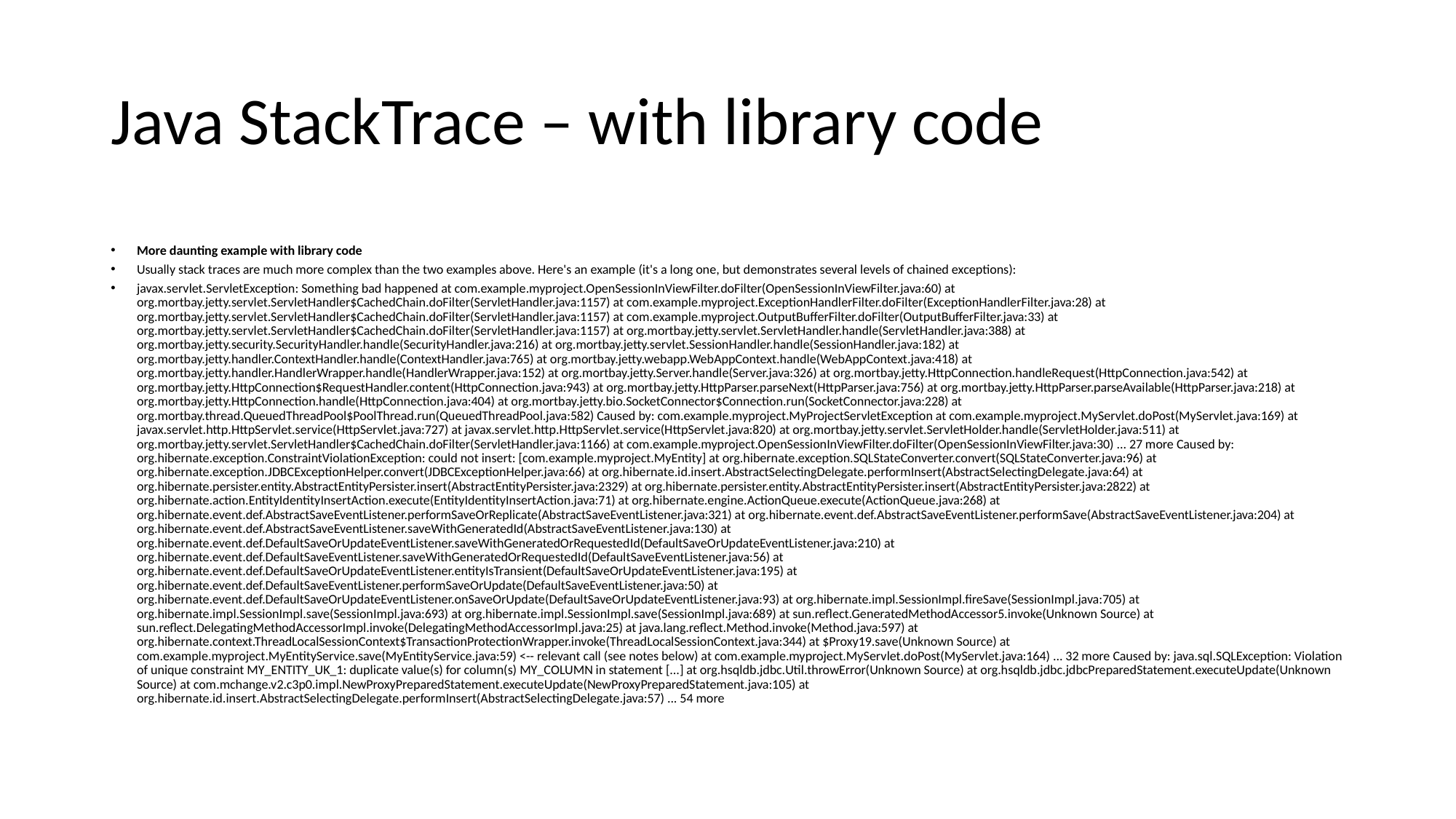

# Java StackTrace – with library code

More daunting example with library code
Usually stack traces are much more complex than the two examples above. Here's an example (it's a long one, but demonstrates several levels of chained exceptions):
javax.servlet.ServletException: Something bad happened at com.example.myproject.OpenSessionInViewFilter.doFilter(OpenSessionInViewFilter.java:60) at org.mortbay.jetty.servlet.ServletHandler$CachedChain.doFilter(ServletHandler.java:1157) at com.example.myproject.ExceptionHandlerFilter.doFilter(ExceptionHandlerFilter.java:28) at org.mortbay.jetty.servlet.ServletHandler$CachedChain.doFilter(ServletHandler.java:1157) at com.example.myproject.OutputBufferFilter.doFilter(OutputBufferFilter.java:33) at org.mortbay.jetty.servlet.ServletHandler$CachedChain.doFilter(ServletHandler.java:1157) at org.mortbay.jetty.servlet.ServletHandler.handle(ServletHandler.java:388) at org.mortbay.jetty.security.SecurityHandler.handle(SecurityHandler.java:216) at org.mortbay.jetty.servlet.SessionHandler.handle(SessionHandler.java:182) at org.mortbay.jetty.handler.ContextHandler.handle(ContextHandler.java:765) at org.mortbay.jetty.webapp.WebAppContext.handle(WebAppContext.java:418) at org.mortbay.jetty.handler.HandlerWrapper.handle(HandlerWrapper.java:152) at org.mortbay.jetty.Server.handle(Server.java:326) at org.mortbay.jetty.HttpConnection.handleRequest(HttpConnection.java:542) at org.mortbay.jetty.HttpConnection$RequestHandler.content(HttpConnection.java:943) at org.mortbay.jetty.HttpParser.parseNext(HttpParser.java:756) at org.mortbay.jetty.HttpParser.parseAvailable(HttpParser.java:218) at org.mortbay.jetty.HttpConnection.handle(HttpConnection.java:404) at org.mortbay.jetty.bio.SocketConnector$Connection.run(SocketConnector.java:228) at org.mortbay.thread.QueuedThreadPool$PoolThread.run(QueuedThreadPool.java:582) Caused by: com.example.myproject.MyProjectServletException at com.example.myproject.MyServlet.doPost(MyServlet.java:169) at javax.servlet.http.HttpServlet.service(HttpServlet.java:727) at javax.servlet.http.HttpServlet.service(HttpServlet.java:820) at org.mortbay.jetty.servlet.ServletHolder.handle(ServletHolder.java:511) at org.mortbay.jetty.servlet.ServletHandler$CachedChain.doFilter(ServletHandler.java:1166) at com.example.myproject.OpenSessionInViewFilter.doFilter(OpenSessionInViewFilter.java:30) ... 27 more Caused by: org.hibernate.exception.ConstraintViolationException: could not insert: [com.example.myproject.MyEntity] at org.hibernate.exception.SQLStateConverter.convert(SQLStateConverter.java:96) at org.hibernate.exception.JDBCExceptionHelper.convert(JDBCExceptionHelper.java:66) at org.hibernate.id.insert.AbstractSelectingDelegate.performInsert(AbstractSelectingDelegate.java:64) at org.hibernate.persister.entity.AbstractEntityPersister.insert(AbstractEntityPersister.java:2329) at org.hibernate.persister.entity.AbstractEntityPersister.insert(AbstractEntityPersister.java:2822) at org.hibernate.action.EntityIdentityInsertAction.execute(EntityIdentityInsertAction.java:71) at org.hibernate.engine.ActionQueue.execute(ActionQueue.java:268) at org.hibernate.event.def.AbstractSaveEventListener.performSaveOrReplicate(AbstractSaveEventListener.java:321) at org.hibernate.event.def.AbstractSaveEventListener.performSave(AbstractSaveEventListener.java:204) at org.hibernate.event.def.AbstractSaveEventListener.saveWithGeneratedId(AbstractSaveEventListener.java:130) at org.hibernate.event.def.DefaultSaveOrUpdateEventListener.saveWithGeneratedOrRequestedId(DefaultSaveOrUpdateEventListener.java:210) at org.hibernate.event.def.DefaultSaveEventListener.saveWithGeneratedOrRequestedId(DefaultSaveEventListener.java:56) at org.hibernate.event.def.DefaultSaveOrUpdateEventListener.entityIsTransient(DefaultSaveOrUpdateEventListener.java:195) at org.hibernate.event.def.DefaultSaveEventListener.performSaveOrUpdate(DefaultSaveEventListener.java:50) at org.hibernate.event.def.DefaultSaveOrUpdateEventListener.onSaveOrUpdate(DefaultSaveOrUpdateEventListener.java:93) at org.hibernate.impl.SessionImpl.fireSave(SessionImpl.java:705) at org.hibernate.impl.SessionImpl.save(SessionImpl.java:693) at org.hibernate.impl.SessionImpl.save(SessionImpl.java:689) at sun.reflect.GeneratedMethodAccessor5.invoke(Unknown Source) at sun.reflect.DelegatingMethodAccessorImpl.invoke(DelegatingMethodAccessorImpl.java:25) at java.lang.reflect.Method.invoke(Method.java:597) at org.hibernate.context.ThreadLocalSessionContext$TransactionProtectionWrapper.invoke(ThreadLocalSessionContext.java:344) at $Proxy19.save(Unknown Source) at com.example.myproject.MyEntityService.save(MyEntityService.java:59) <-- relevant call (see notes below) at com.example.myproject.MyServlet.doPost(MyServlet.java:164) ... 32 more Caused by: java.sql.SQLException: Violation of unique constraint MY_ENTITY_UK_1: duplicate value(s) for column(s) MY_COLUMN in statement [...] at org.hsqldb.jdbc.Util.throwError(Unknown Source) at org.hsqldb.jdbc.jdbcPreparedStatement.executeUpdate(Unknown Source) at com.mchange.v2.c3p0.impl.NewProxyPreparedStatement.executeUpdate(NewProxyPreparedStatement.java:105) at org.hibernate.id.insert.AbstractSelectingDelegate.performInsert(AbstractSelectingDelegate.java:57) ... 54 more